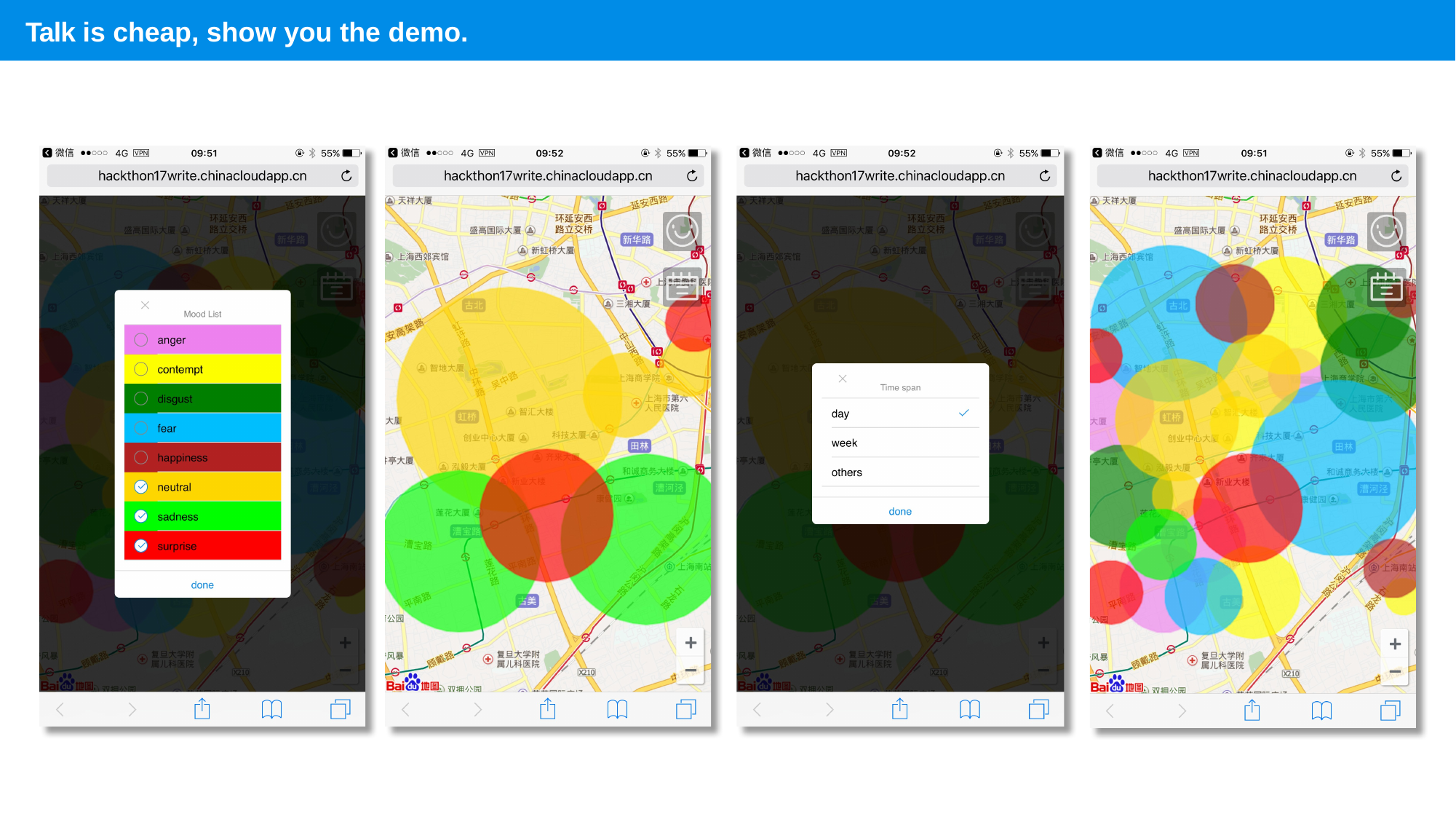

# Talk is cheap, show you the demo.